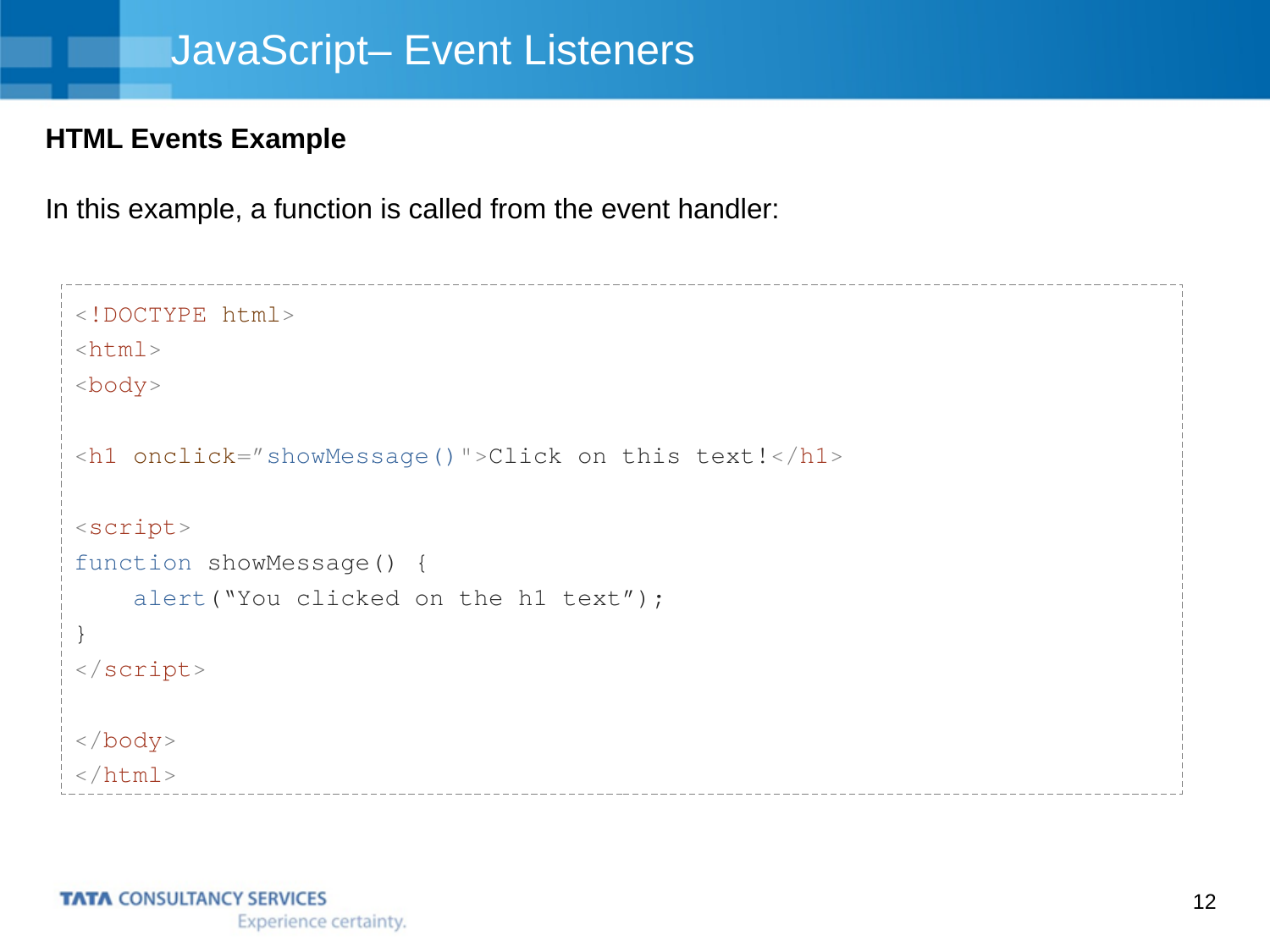

# JavaScript– Event Listeners
HTML Events Example

In this example, a function is called from the event handler:
<!DOCTYPE html>
<html>
<body>

<h1 onclick=”showMessage()">Click on this text!</h1>

<script>
function showMessage() {
    alert(“You clicked on the h1 text”);
}
</script>

</body>
</html>